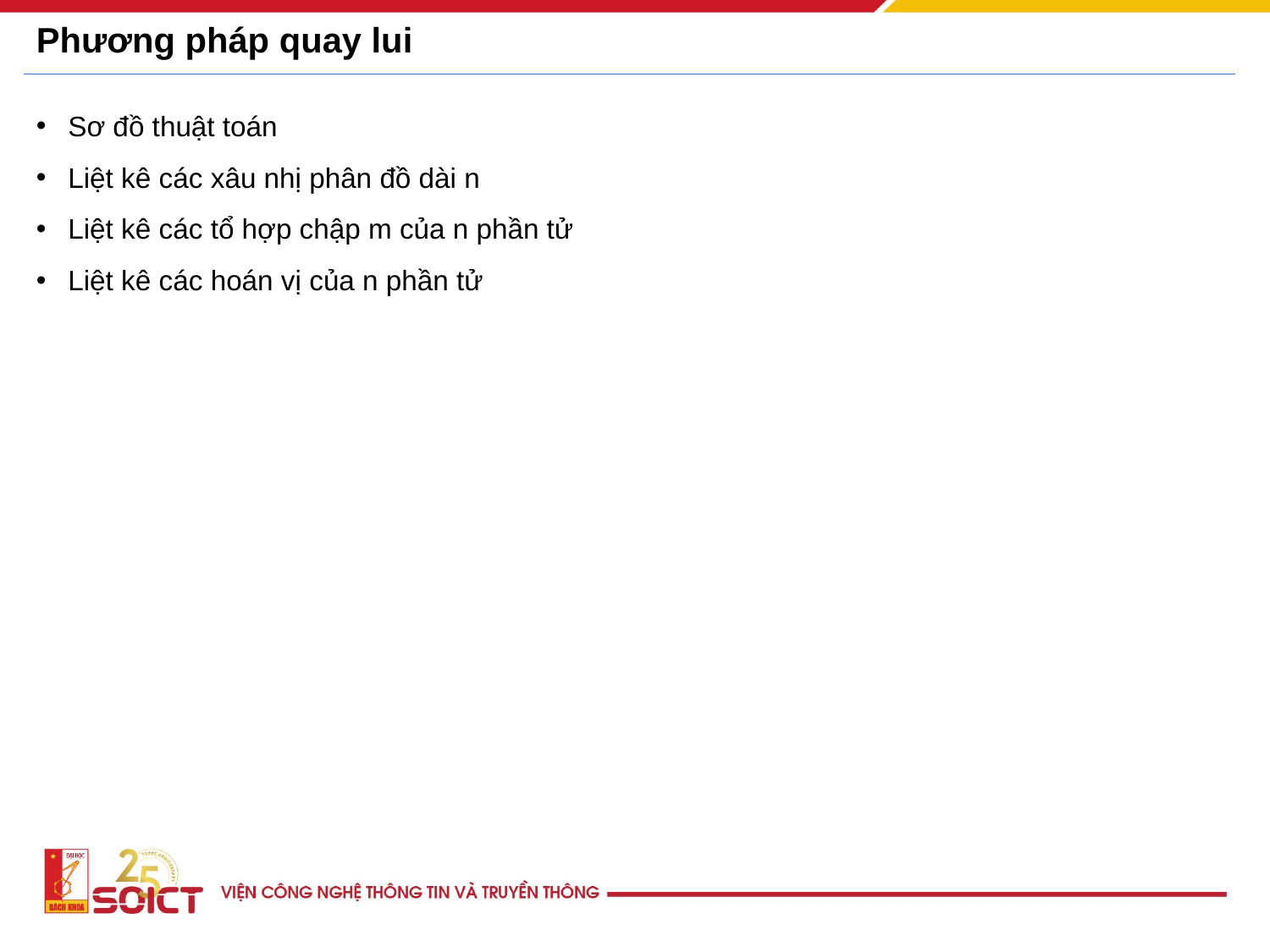

# Phương pháp quay lui
Sơ đồ thuật toán
Liệt kê các xâu nhị phân đồ dài n
Liệt kê các tổ hợp chập m của n phần tử
Liệt kê các hoán vị của n phần tử